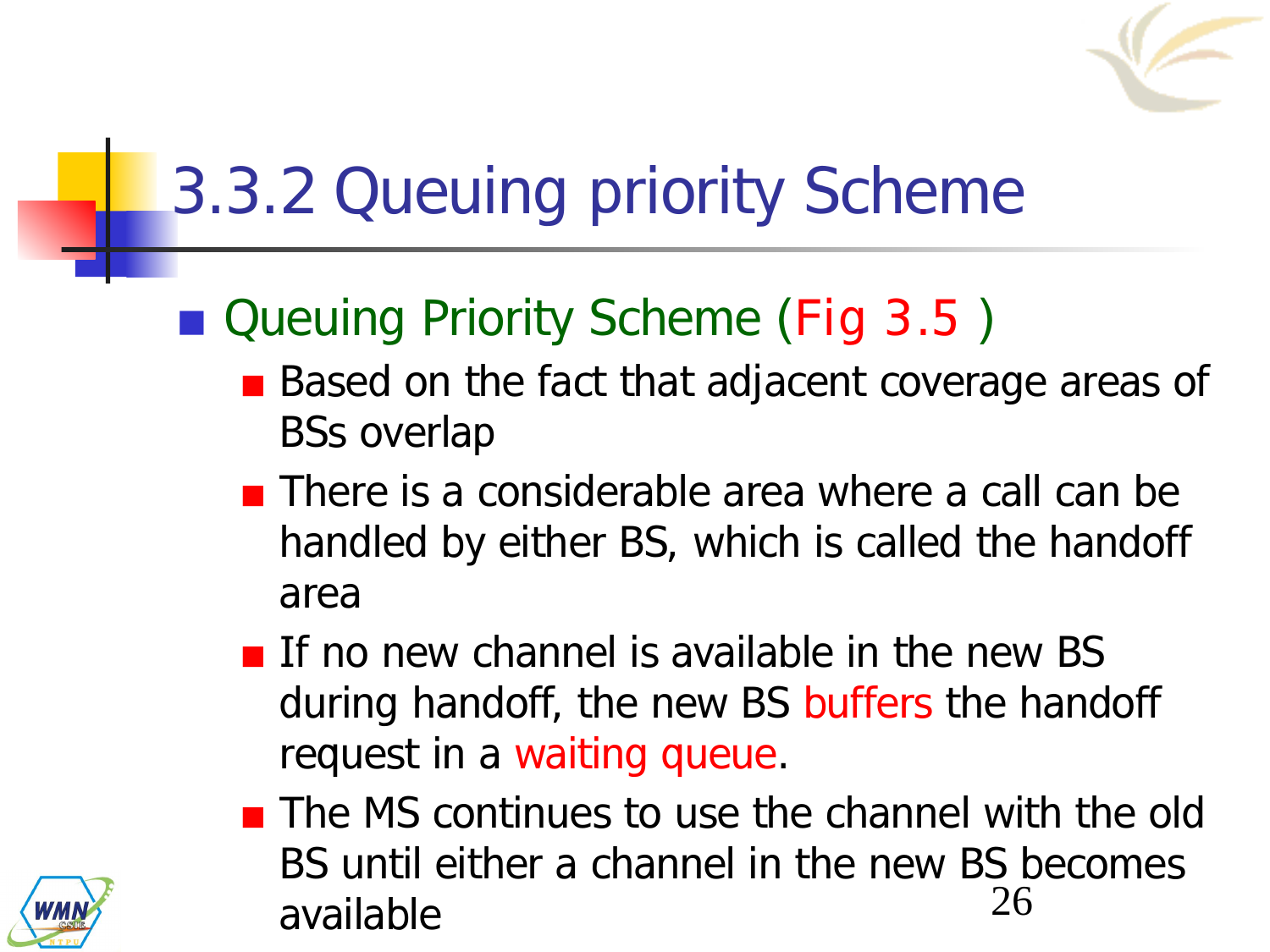

# 3.3.2 Queuing priority Scheme
Queuing Priority Scheme (Fig 3.5 )
Based on the fact that adjacent coverage areas of BSs overlap
There is a considerable area where a call can be handled by either BS, which is called the handoff area
If no new channel is available in the new BS during handoff, the new BS buffers the handoff request in a waiting queue.
The MS continues to use the channel with the old BS until either a channel in the new BS becomes available

26